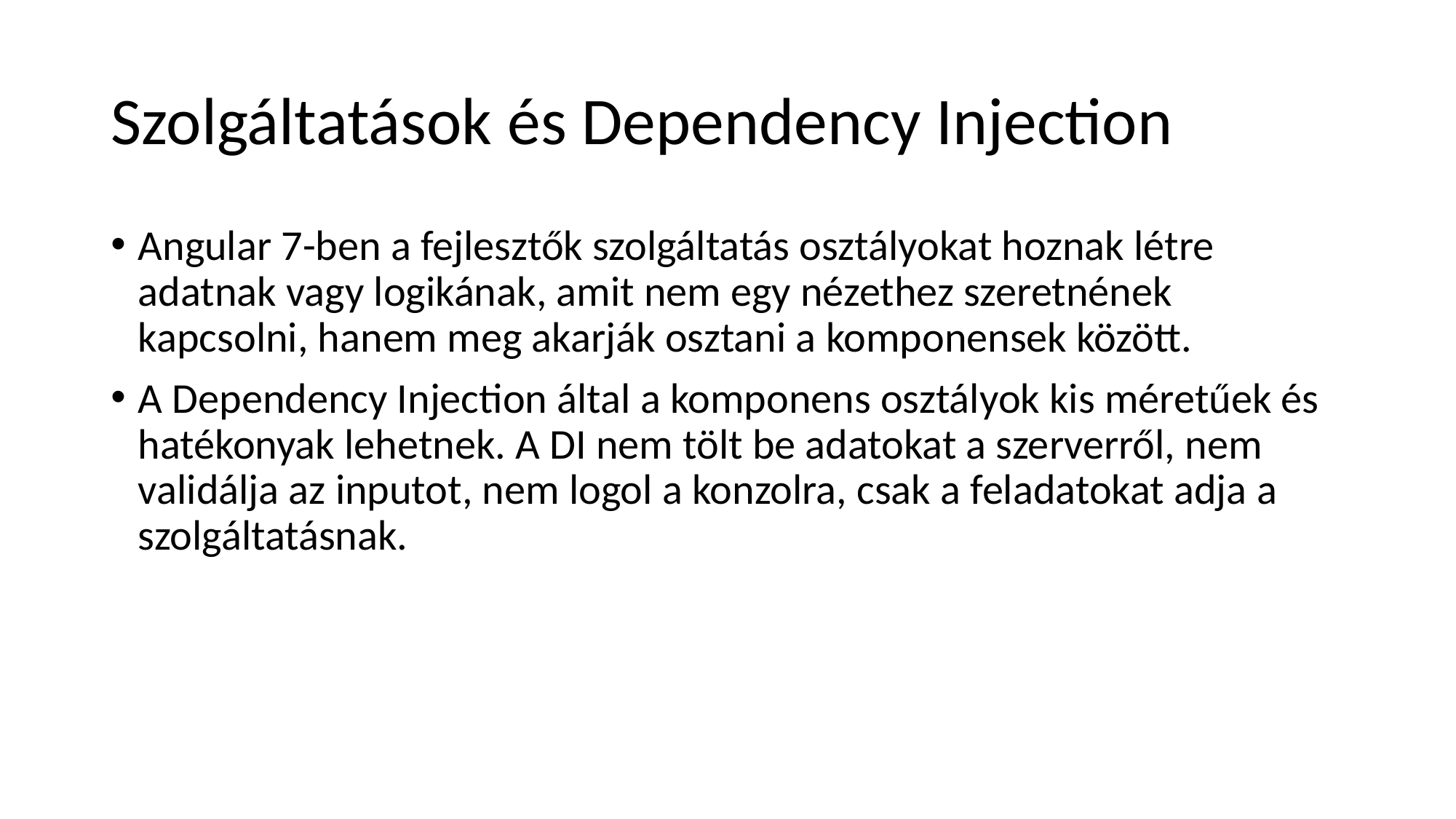

# Szolgáltatások és Dependency Injection
Angular 7-ben a fejlesztők szolgáltatás osztályokat hoznak létre adatnak vagy logikának, amit nem egy nézethez szeretnének kapcsolni, hanem meg akarják osztani a komponensek között.
A Dependency Injection által a komponens osztályok kis méretűek és hatékonyak lehetnek. A DI nem tölt be adatokat a szerverről, nem validálja az inputot, nem logol a konzolra, csak a feladatokat adja a szolgáltatásnak.